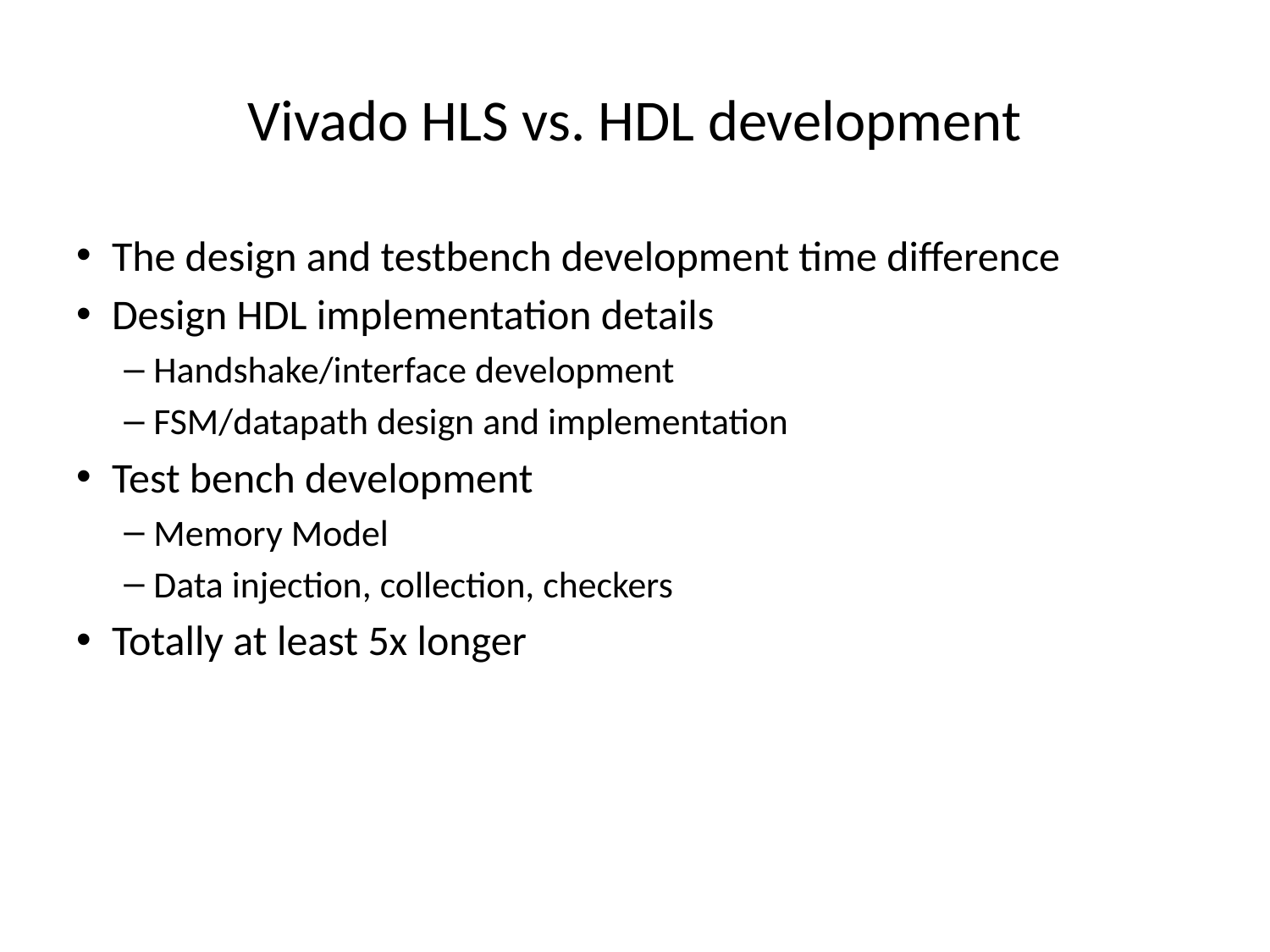

# Vivado HLS vs. HDL development
The design and testbench development time difference
Design HDL implementation details
Handshake/interface development
FSM/datapath design and implementation
Test bench development
Memory Model
Data injection, collection, checkers
Totally at least 5x longer